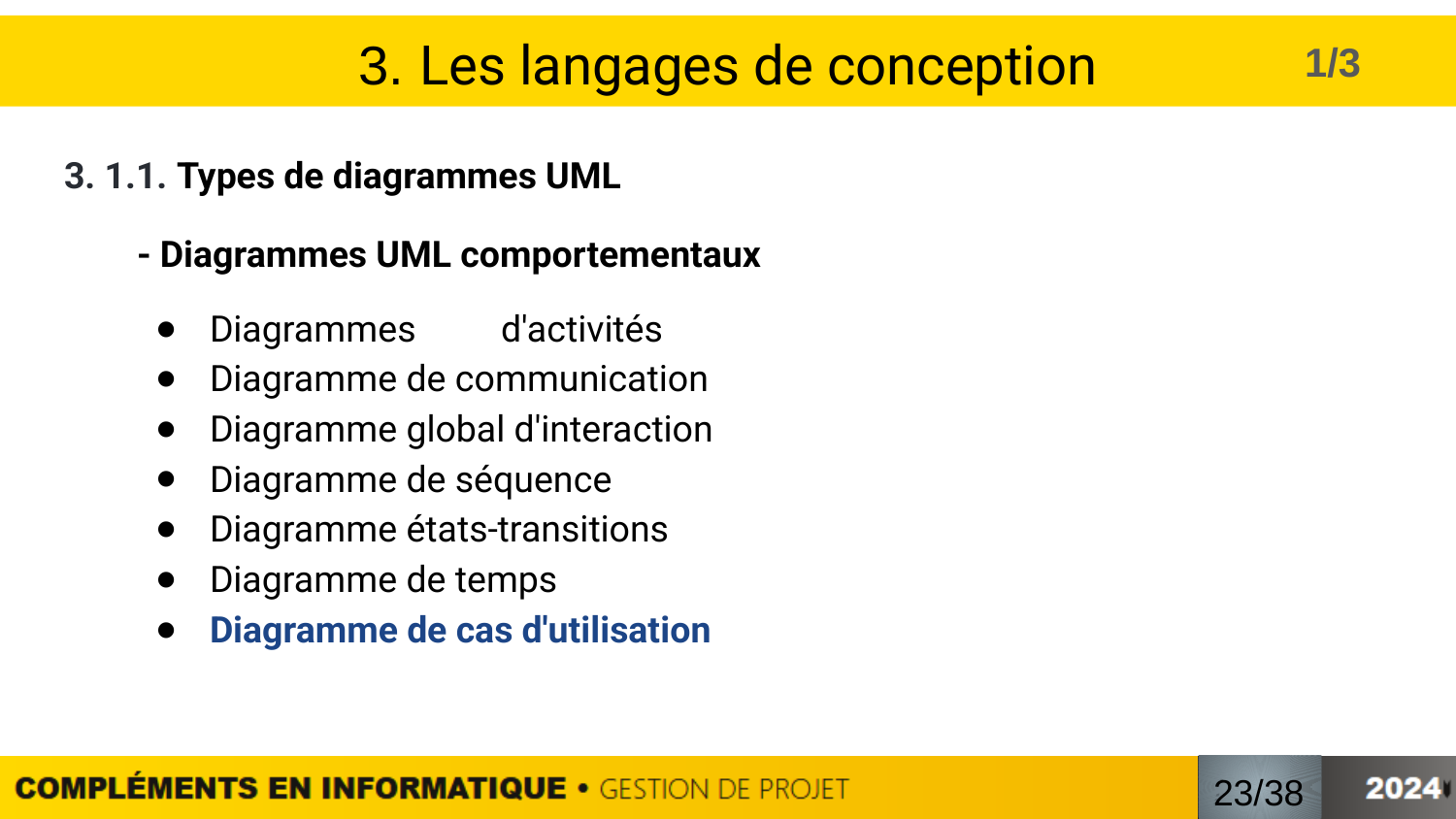

# 3. Les langages de conception
1/3
3. 1.1. Types de diagrammes UML
- Diagrammes UML comportementaux
Diagrammes 	d'activités
Diagramme de communication
Diagramme global d'interaction
Diagramme de séquence
Diagramme états-transitions
Diagramme de temps
Diagramme de cas d'utilisation
/
23/38